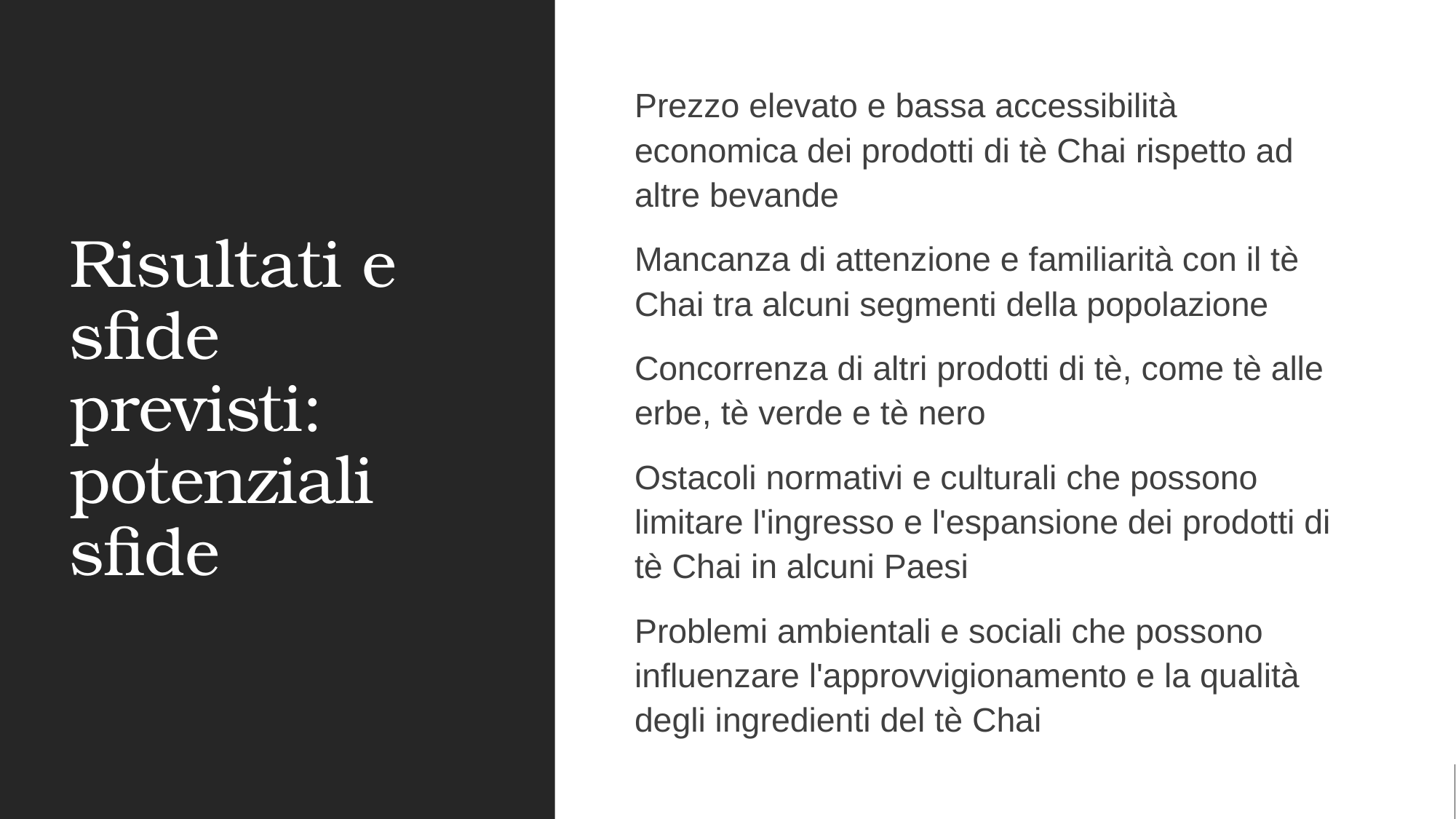

# Risultati e sfide previsti: potenziali sfide
Prezzo elevato e bassa accessibilità economica dei prodotti di tè Chai rispetto ad altre bevande
Mancanza di attenzione e familiarità con il tè Chai tra alcuni segmenti della popolazione
Concorrenza di altri prodotti di tè, come tè alle erbe, tè verde e tè nero
Ostacoli normativi e culturali che possono limitare l'ingresso e l'espansione dei prodotti di tè Chai in alcuni Paesi
Problemi ambientali e sociali che possono influenzare l'approvvigionamento e la qualità degli ingredienti del tè Chai